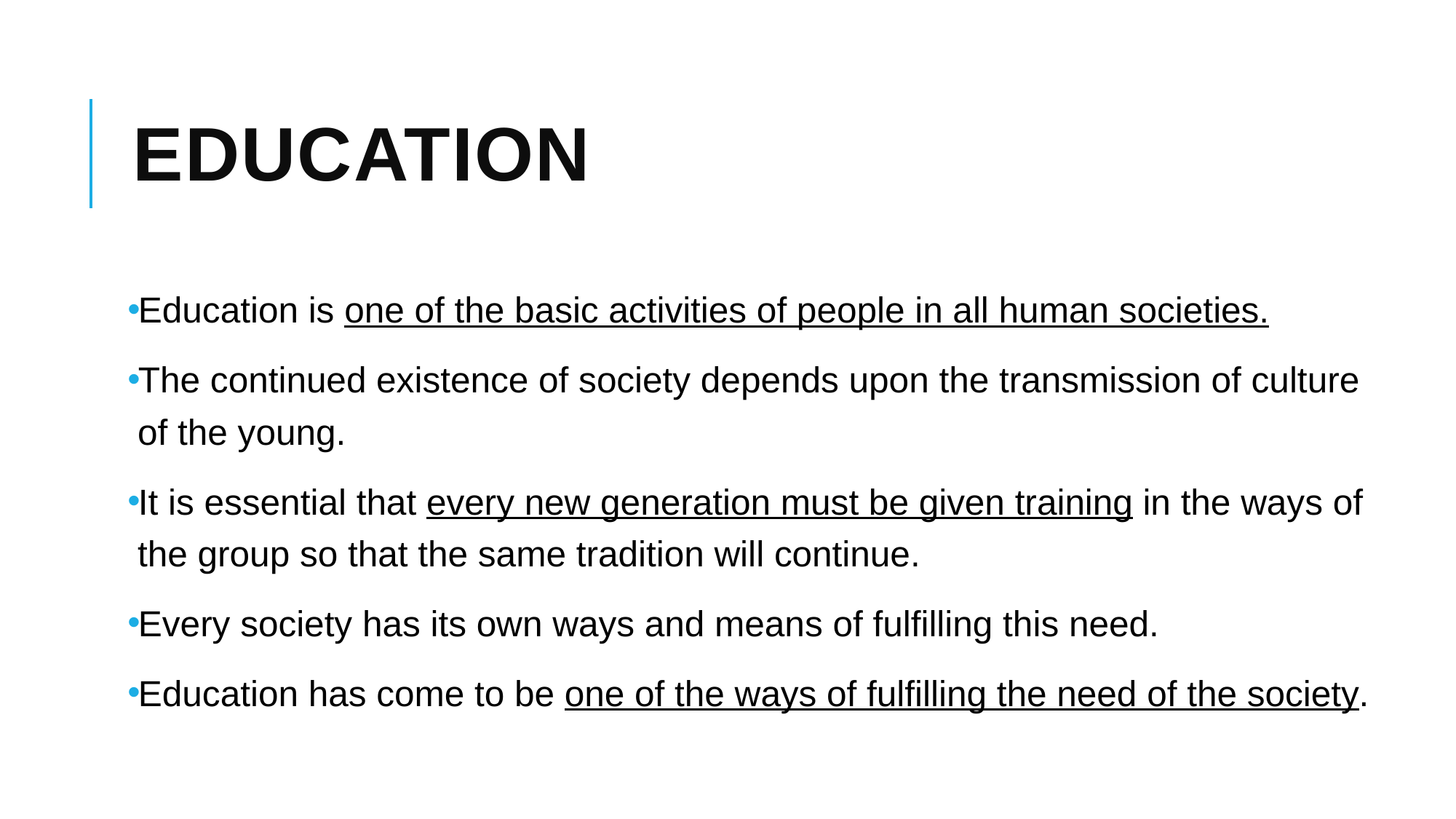

# Education
Education is one of the basic activities of people in all human societies.
The continued existence of society depends upon the transmission of culture of the young.
It is essential that every new generation must be given training in the ways of the group so that the same tradition will continue.
Every society has its own ways and means of fulfilling this need.
Education has come to be one of the ways of fulfilling the need of the society.